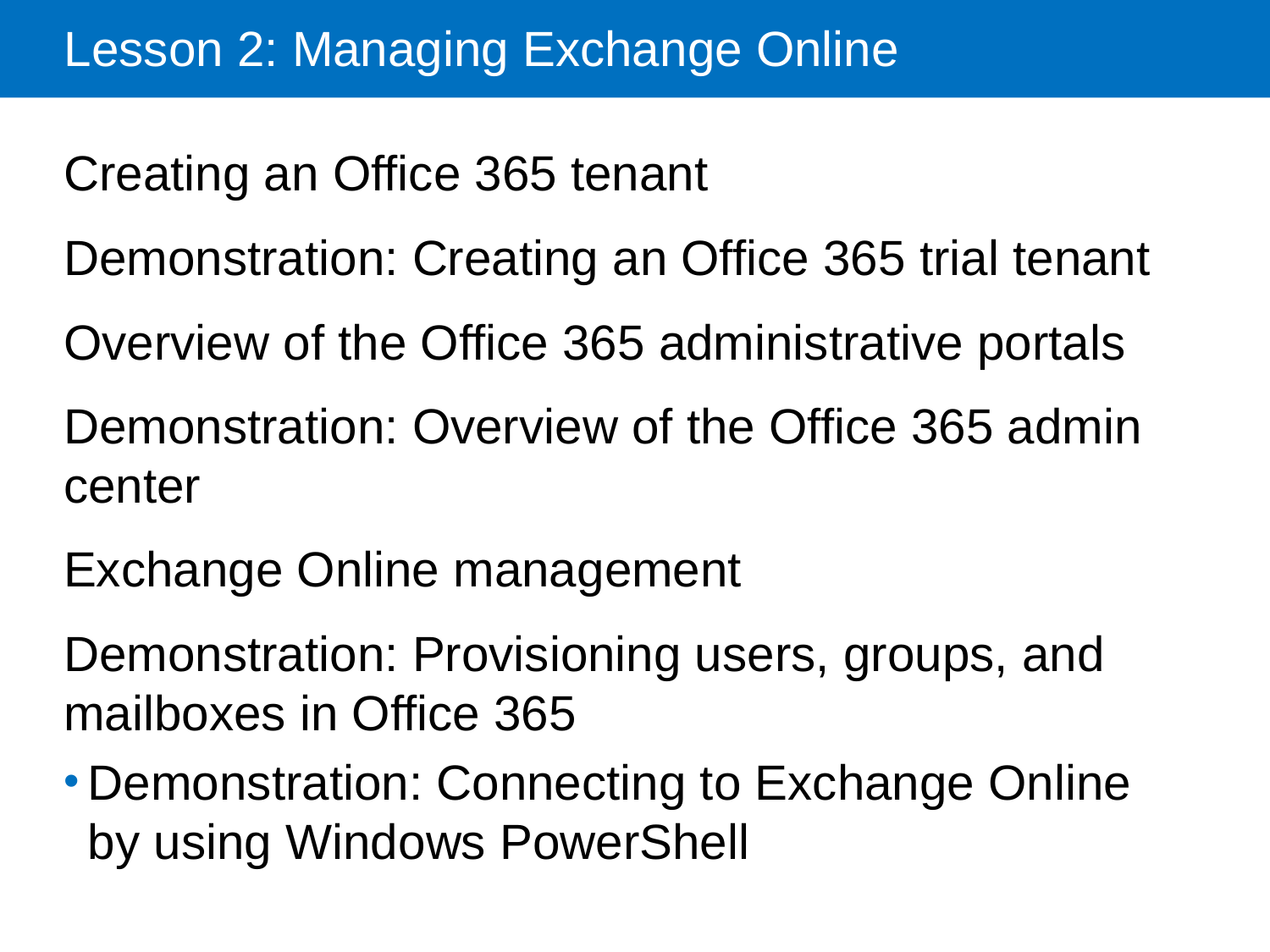

# Lesson 2: Managing Exchange Online
Creating an Office 365 tenant
Demonstration: Creating an Office 365 trial tenant
Overview of the Office 365 administrative portals
Demonstration: Overview of the Office 365 admin center
Exchange Online management
Demonstration: Provisioning users, groups, and mailboxes in Office 365
Demonstration: Connecting to Exchange Online by using Windows PowerShell